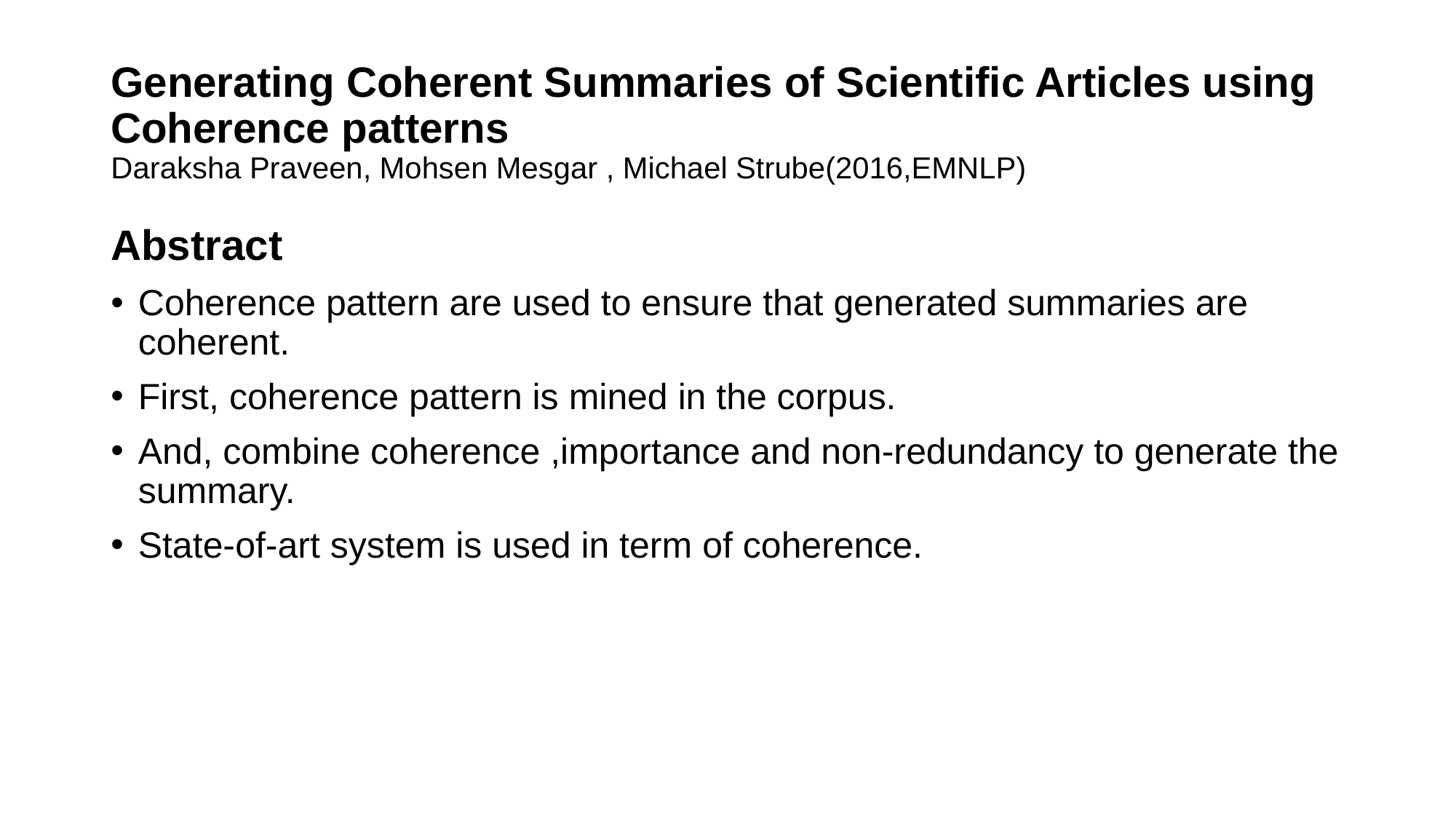

# Generating Coherent Summaries of Scientific Articles using Coherence patterns Daraksha Praveen, Mohsen Mesgar , Michael Strube(2016,EMNLP)
Abstract
Coherence pattern are used to ensure that generated summaries are coherent.
First, coherence pattern is mined in the corpus.
And, combine coherence ,importance and non-redundancy to generate the summary.
State-of-art system is used in term of coherence.